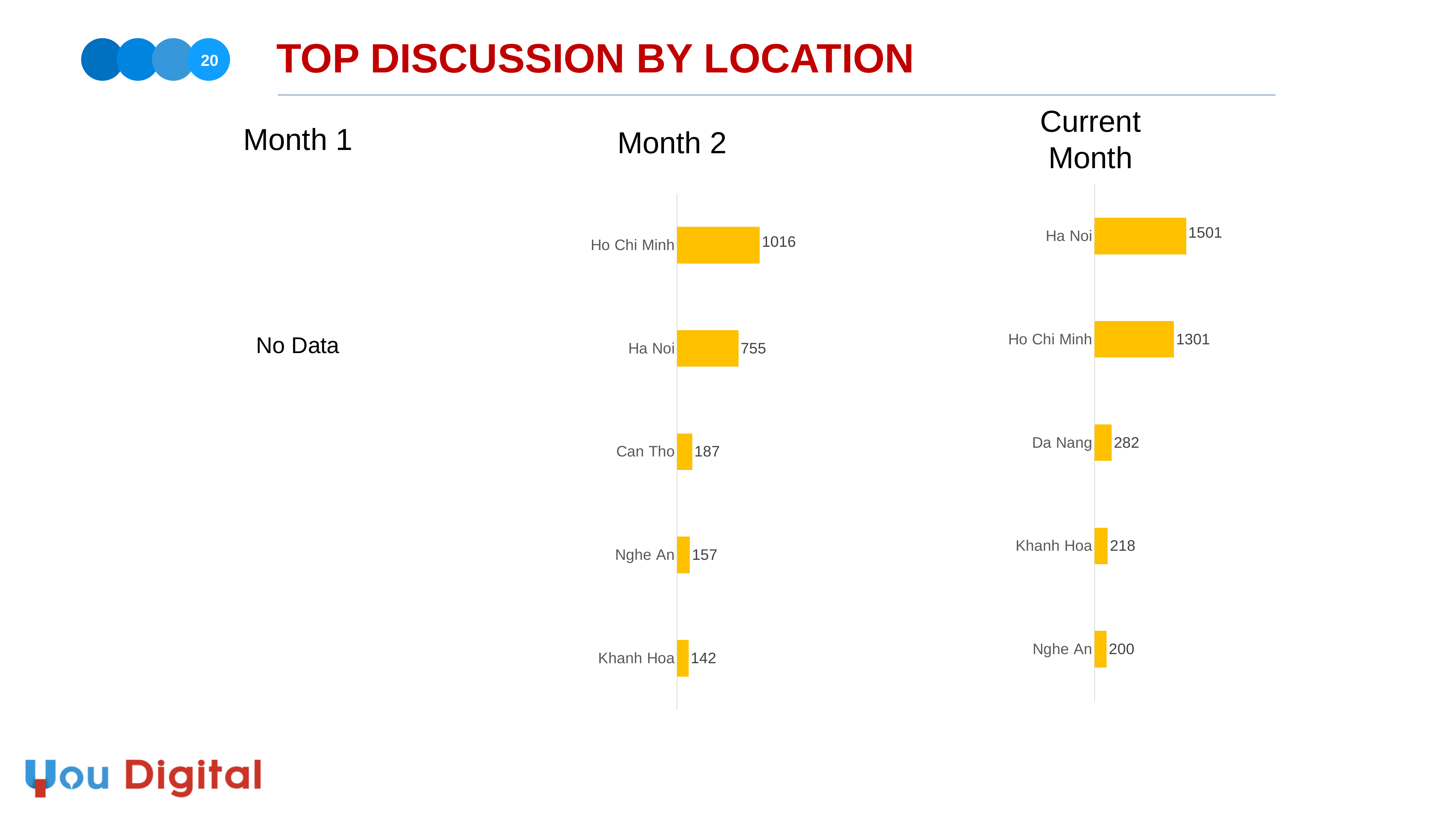

# TOP DISCUSSION BY LOCATION
20
Current Month
Month 1

Month 2

### Chart

| Category |  |
|---|---|
| Nghe An | 200.0 |
| Khanh Hoa | 218.0 |
| Da Nang | 282.0 |
| Ho Chi Minh | 1301.0 |
| Ha Noi | 1501.0 |

### Chart

| Category |  |
|---|---|
| Khanh Hoa | 142.0 |
| Nghe An | 157.0 |
| Can Tho | 187.0 |
| Ha Noi | 755.0 |
| Ho Chi Minh | 1016.0 |
No Data